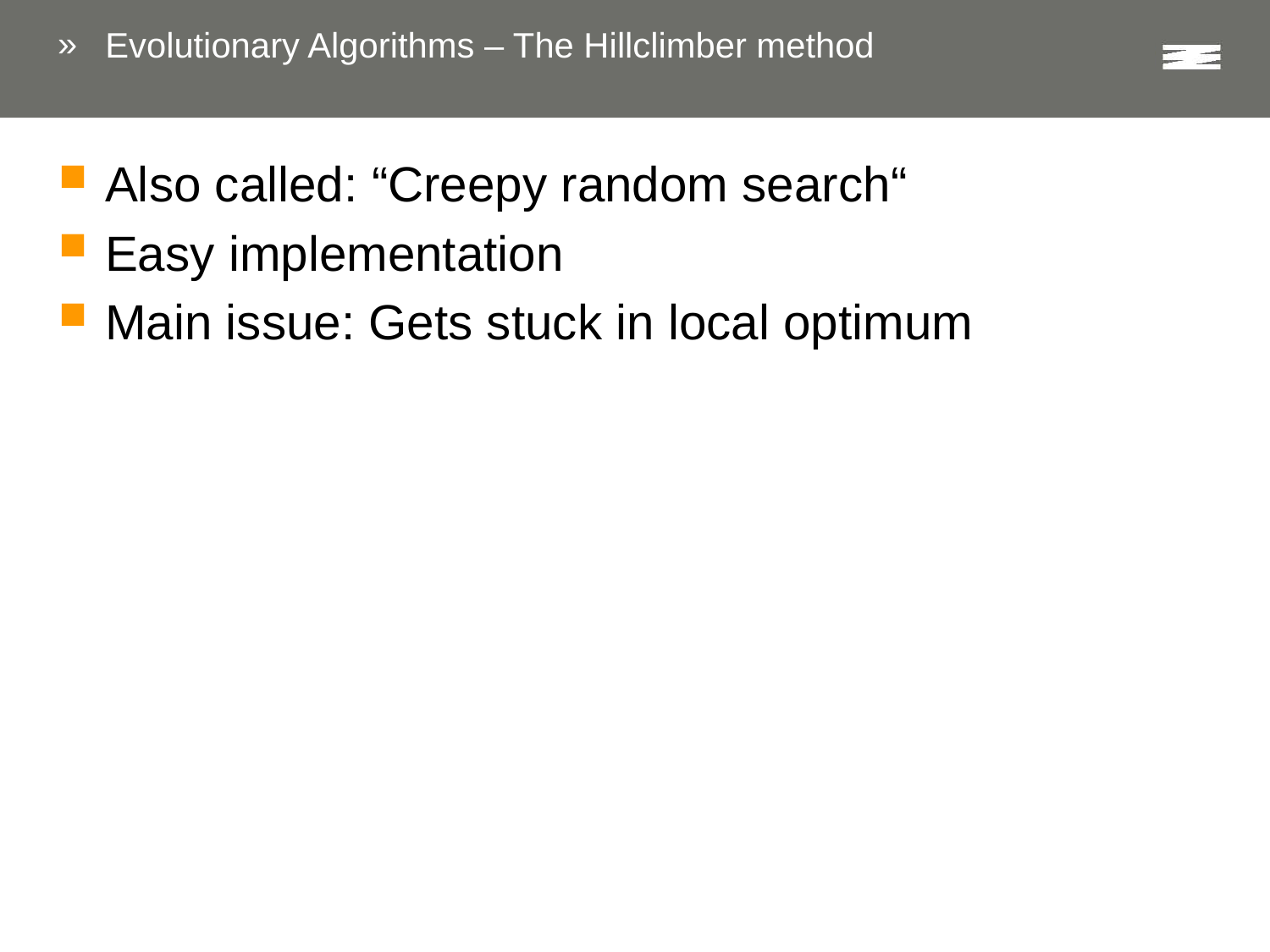

# Evolutionary Algorithms – The Hillclimber method
Also called: “Creepy random search“
Easy implementation
Main issue: Gets stuck in local optimum